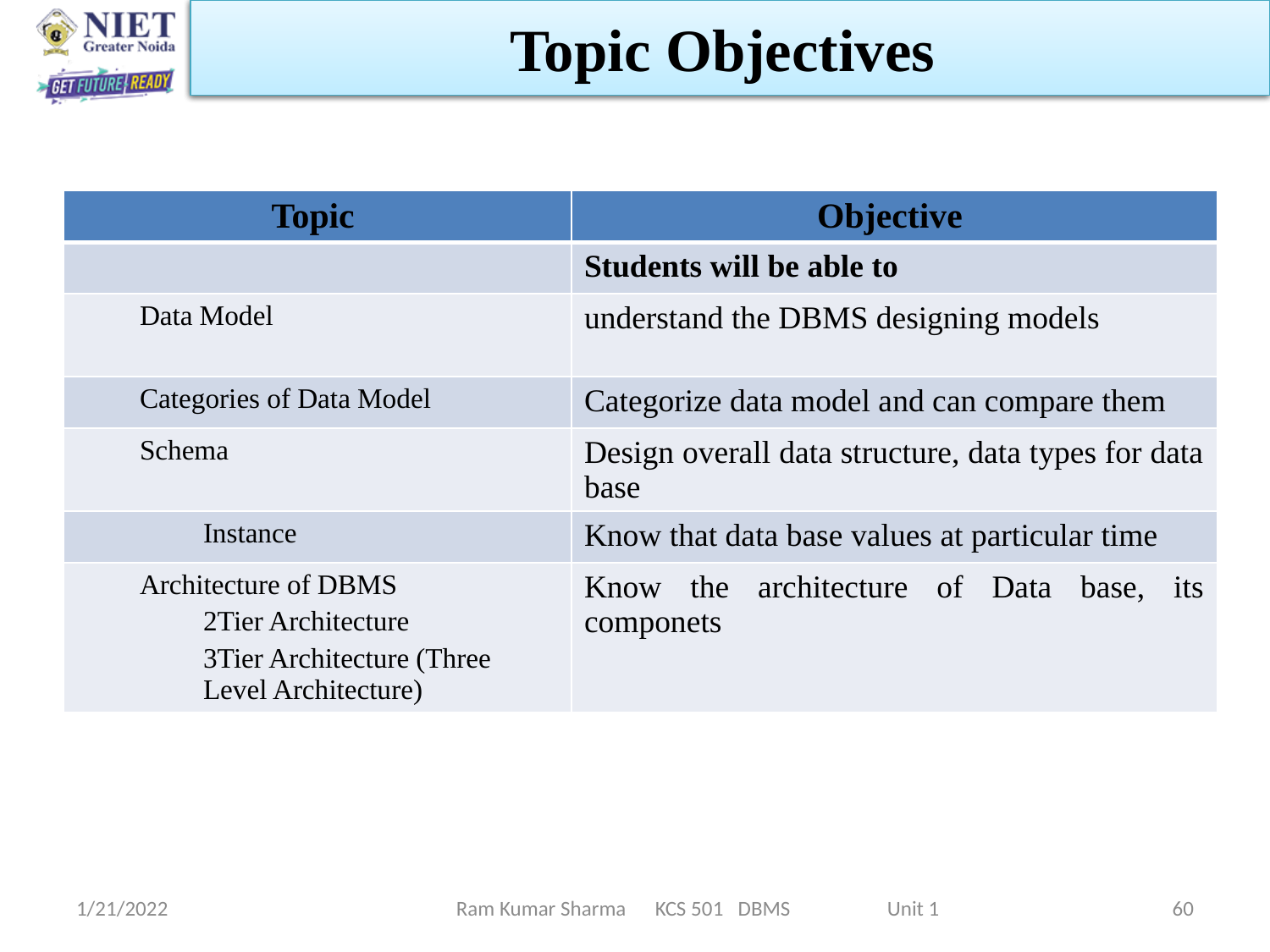

Topic Objectives
| Topic | Objective |
| --- | --- |
|  | Students will be able to |
| Data Model | understand the DBMS designing models |
| Categories of Data Model | Categorize data model and can compare them |
| Schema | Design overall data structure, data types for data base |
| Instance | Know that data base values at particular time |
| Architecture of DBMS 2Tier Architecture 3Tier Architecture (Three Level Architecture) | Know the architecture of Data base, its componets |
1/21/2022
Ram Kumar Sharma      KCS 501   DBMS                    Unit 1
60